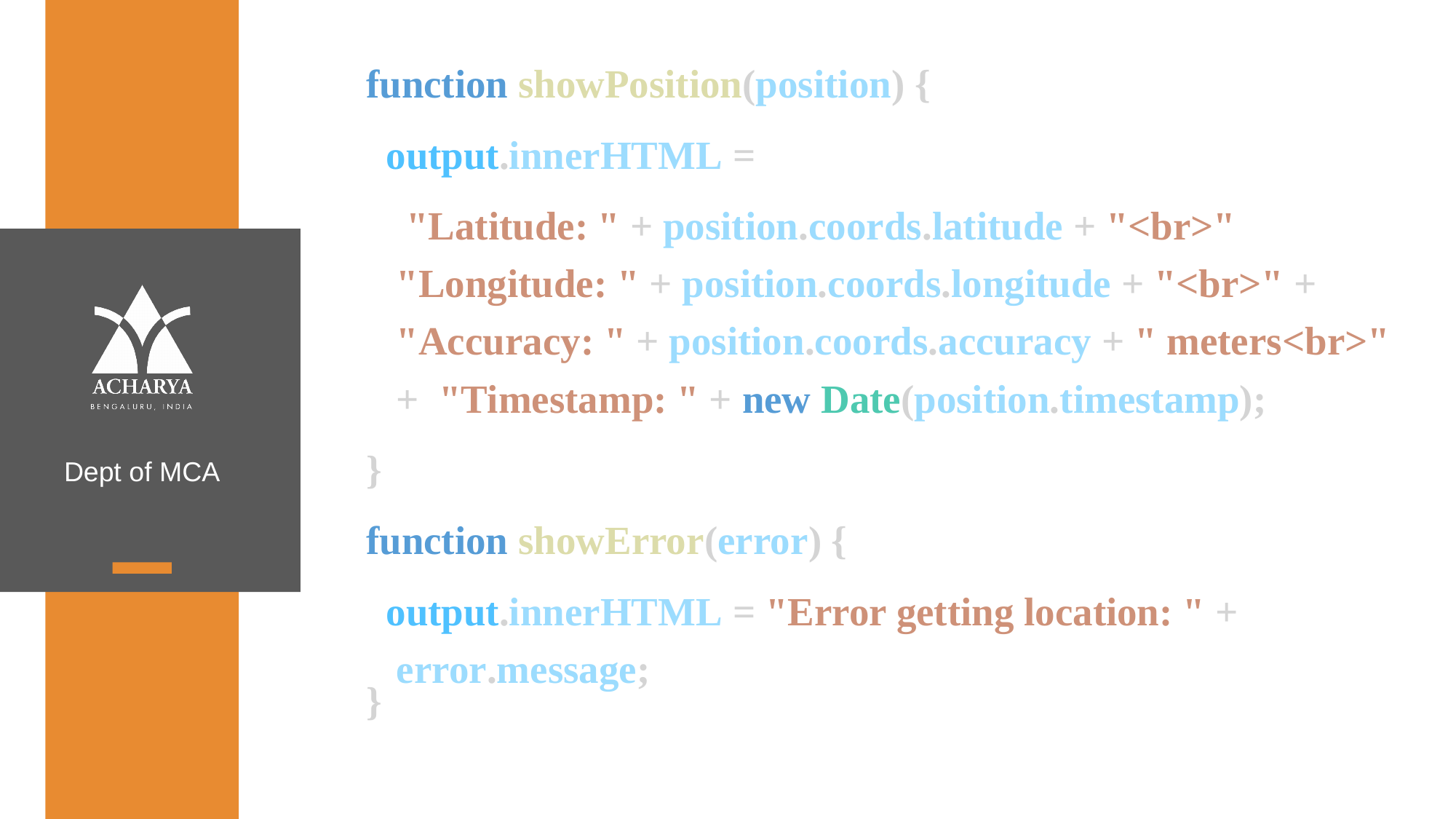

function showPosition(position) {
    output.innerHTML =
      "Latitude: " + position.coords.latitude + "<br>" "Longitude: " + position.coords.longitude + "<br>" + "Accuracy: " + position.coords.accuracy + " meters<br>" +  "Timestamp: " + new Date(position.timestamp);
  }
  function showError(error) {
    output.innerHTML = "Error getting location: " + error.message;
  }